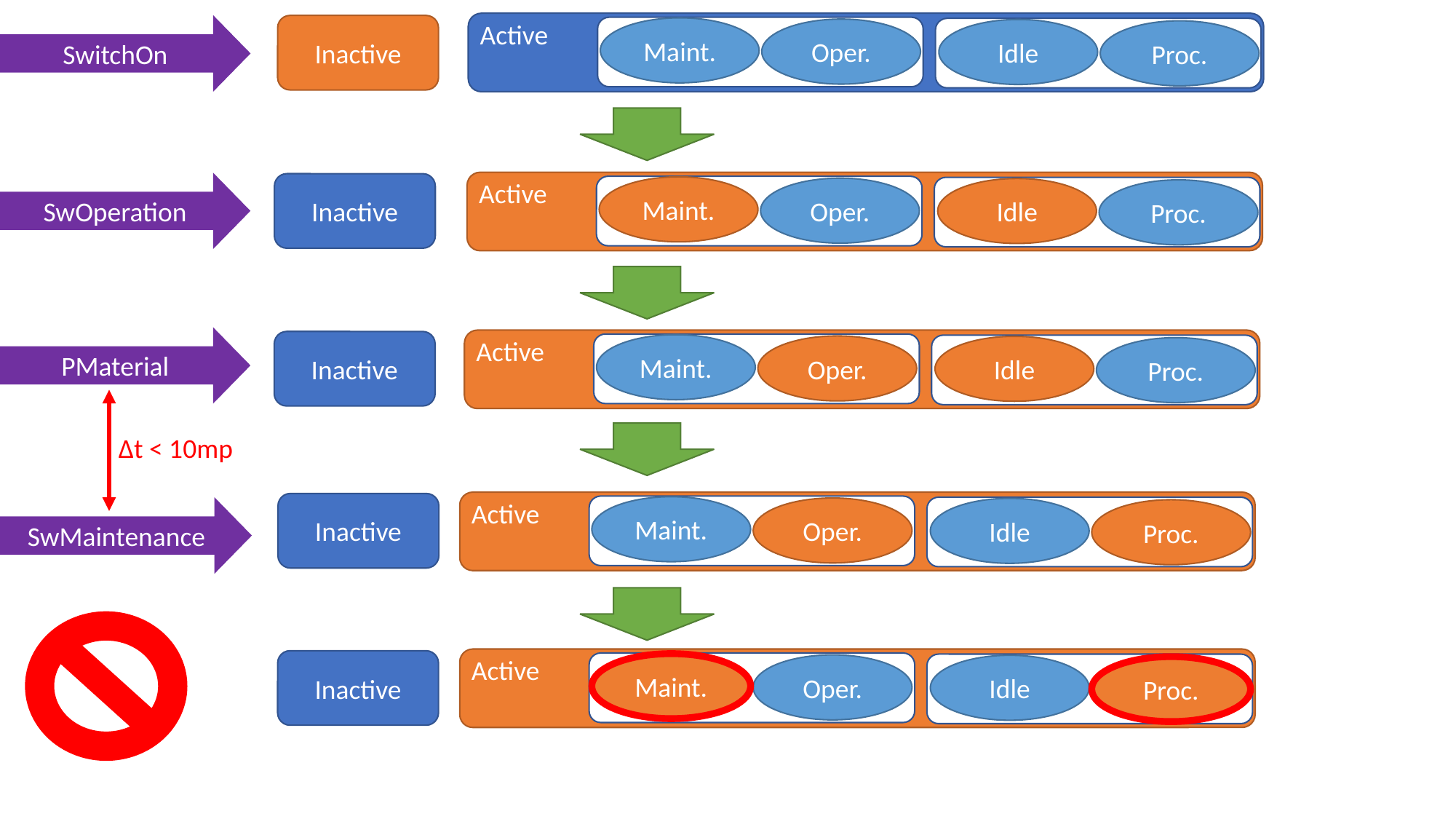

Active
Active

Maint.

Oper.
Idle
Proc.
SwitchOn
Inactive

Active

Maint.

Oper.
Idle
Proc.
SwOperation
Inactive

PMaterial
Active

Maint.

Oper.
Idle
Proc.
Inactive

Δt < 10mp
Active

Maint.

Oper.
Idle
Proc.
Inactive
SwMaintenance

Active

Maint.

Oper.
Idle
Proc.
Inactive